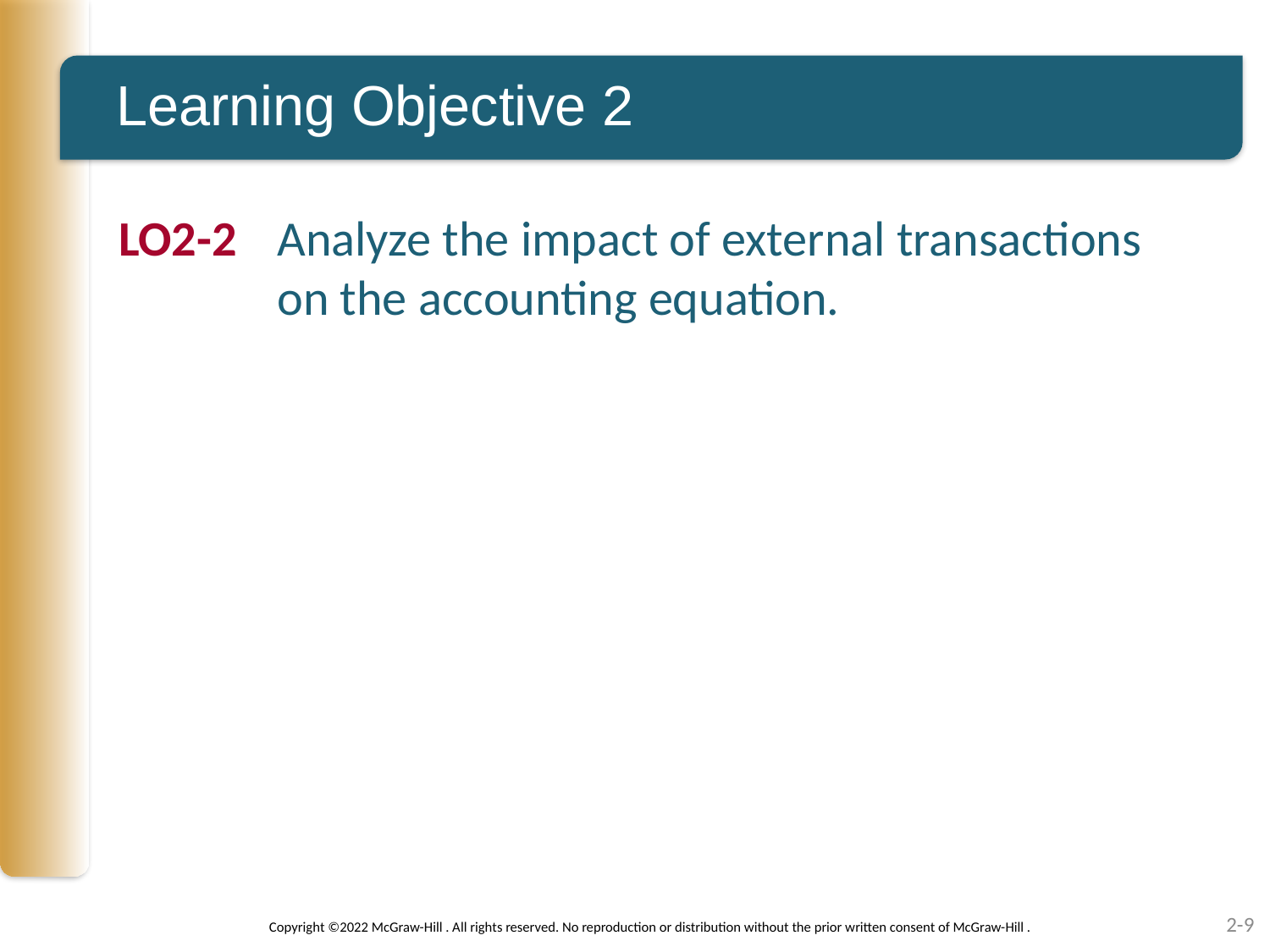

# Learning Objective 2
LO2-2	Analyze the impact of external transactions on the accounting equation.
2-9
Copyright ©2022 McGraw-Hill . All rights reserved. No reproduction or distribution without the prior written consent of McGraw-Hill .